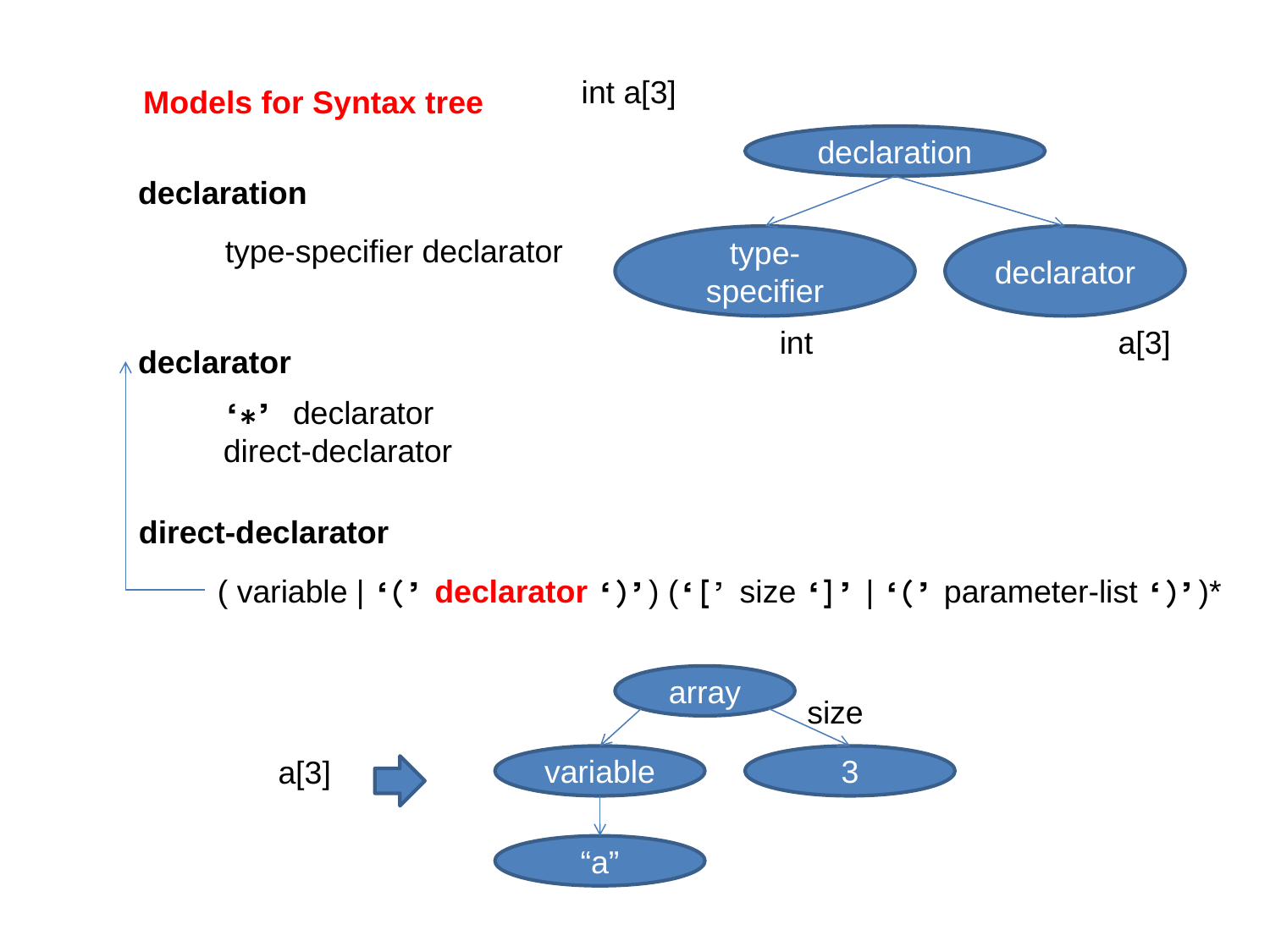

int a[3]
Models for Syntax tree
declaration
declaration
type-specifier declarator
type-specifier
declarator
int
a[3]
declarator
‘*’ declarator
direct-declarator
direct-declarator
( variable | ‘(’ declarator ‘)’) (‘[’ size ‘]’ | ‘(’ parameter-list ‘)’)*
array
size
a[3]
variable
3

“a”